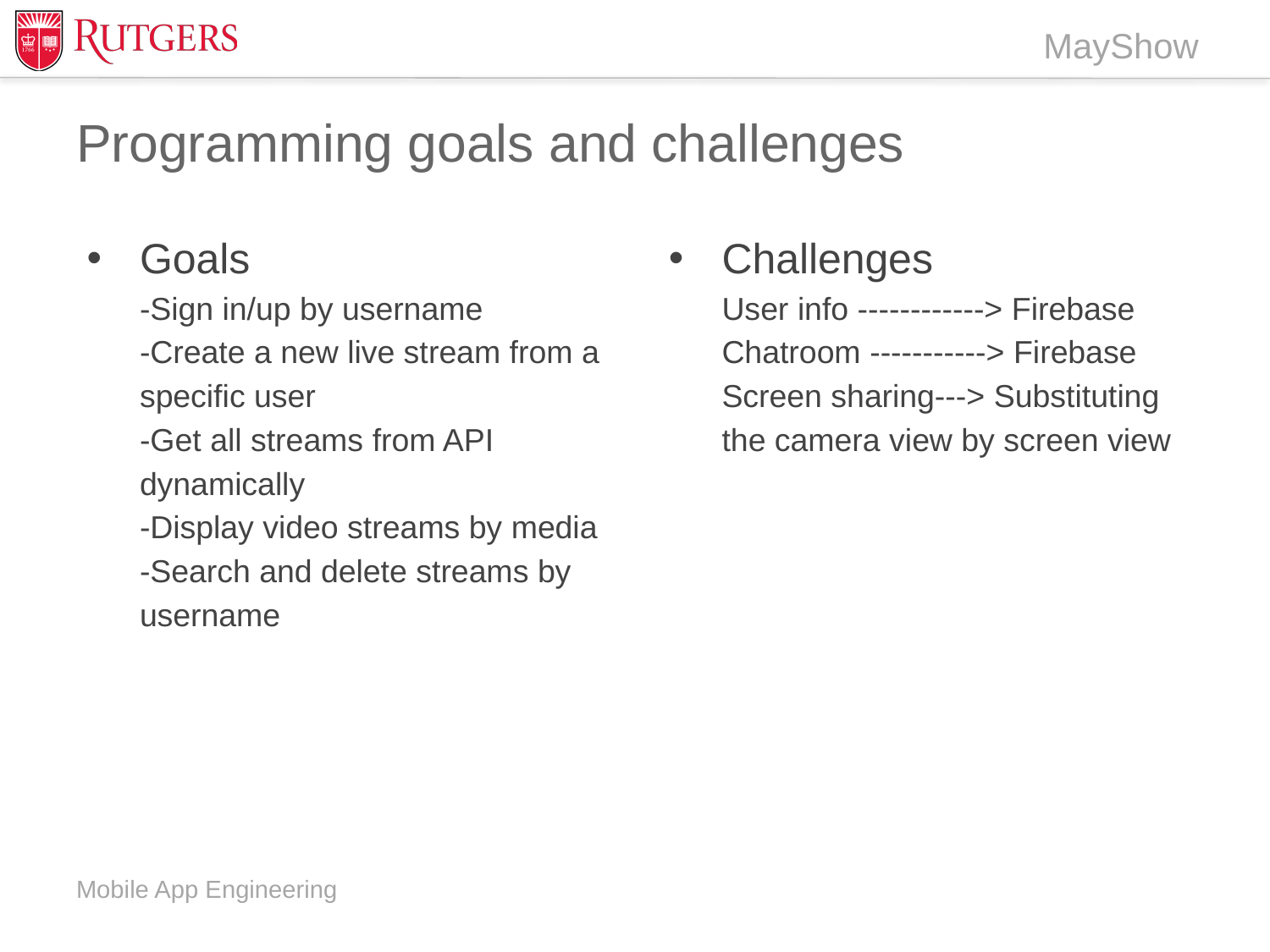

# Programming goals and challenges
Goals
-Sign in/up by username
-Create a new live stream from a specific user
-Get all streams from API dynamically
-Display video streams by media
-Search and delete streams by username

Challenges
User info ------------> Firebase
Chatroom -----------> Firebase
Screen sharing---> Substituting the camera view by screen view